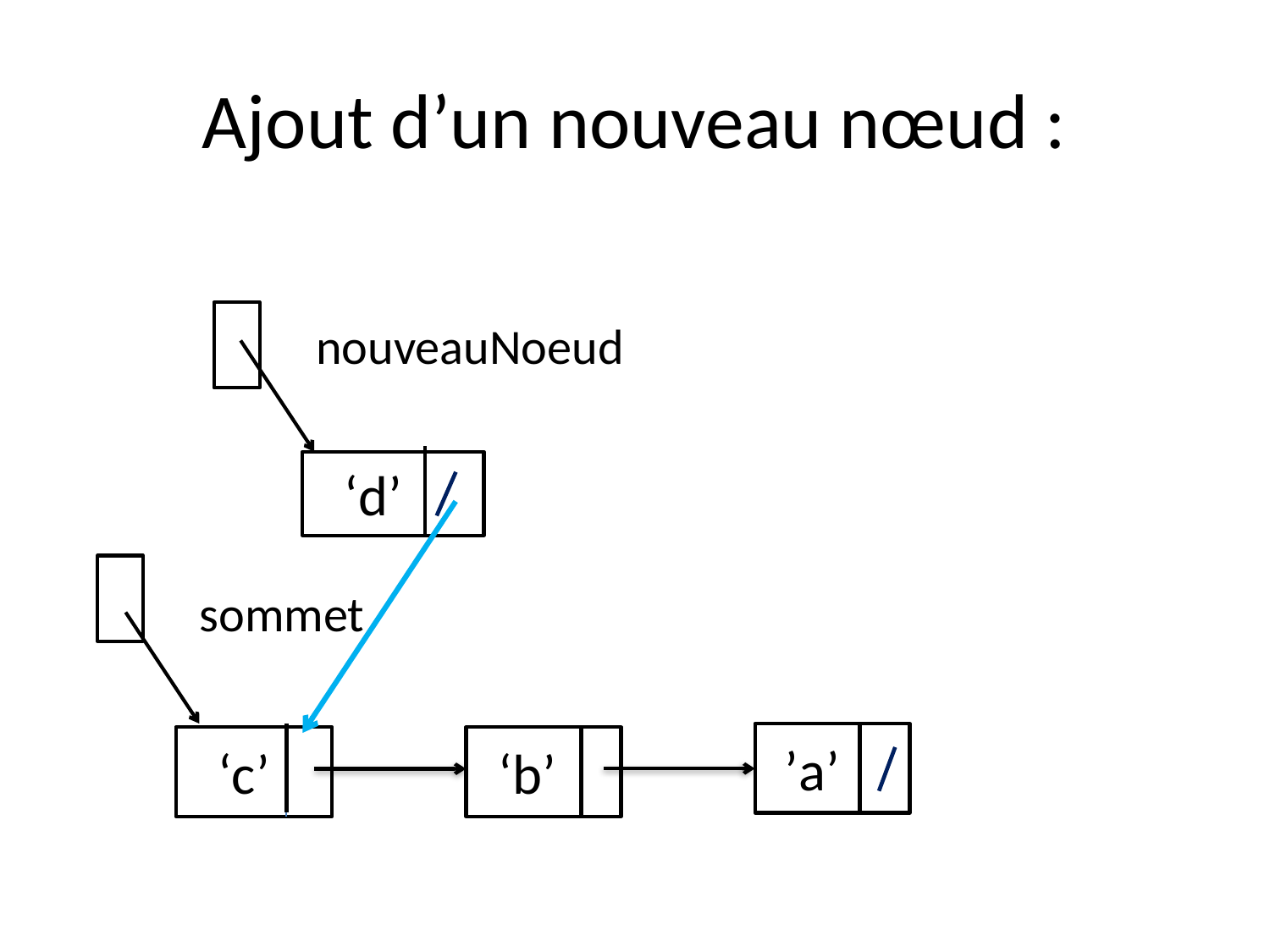

# Ajout d’un nouveau nœud :

 nouveauNoeud
   ‘d’

 sommet
  ’a’
   ‘c’
  ‘b’